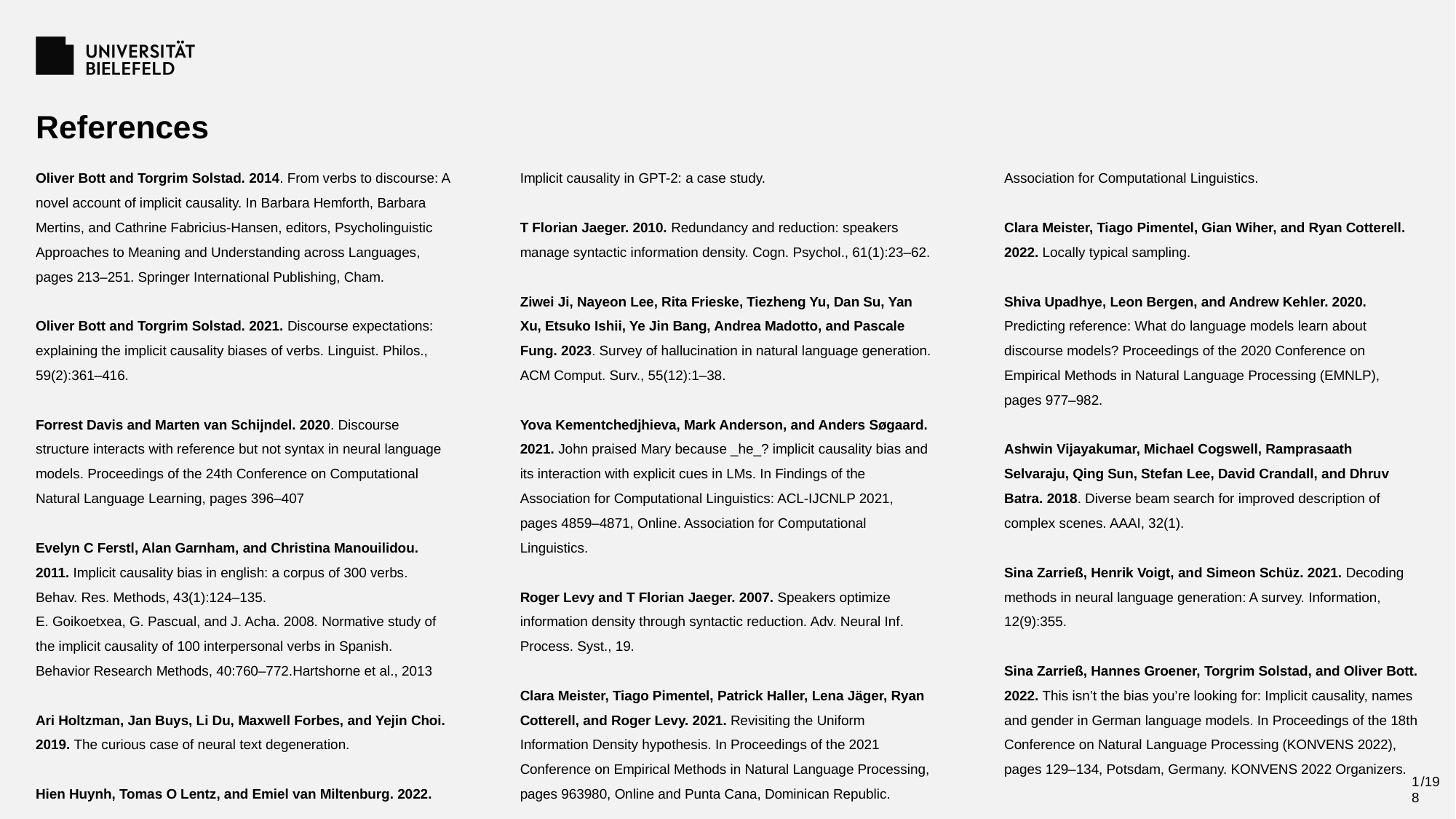

# References
Oliver Bott and Torgrim Solstad. 2014. From verbs to discourse: A novel account of implicit causality. In Barbara Hemforth, Barbara Mertins, and Cathrine Fabricius-Hansen, editors, Psycholinguistic Approaches to Meaning and Understanding across Languages, pages 213–251. Springer International Publishing, Cham.

Oliver Bott and Torgrim Solstad. 2021. Discourse expectations: explaining the implicit causality biases of verbs. Linguist. Philos., 59(2):361–416.

Forrest Davis and Marten van Schijndel. 2020. Discourse structure interacts with reference but not syntax in neural language models. Proceedings of the 24th Conference on Computational Natural Language Learning, pages 396–407

Evelyn C Ferstl, Alan Garnham, and Christina Manouilidou. 2011. Implicit causality bias in english: a corpus of 300 verbs. Behav. Res. Methods, 43(1):124–135.
E. Goikoetxea, G. Pascual, and J. Acha. 2008. Normative study of the implicit causality of 100 interpersonal verbs in Spanish. Behavior Research Methods, 40:760–772.Hartshorne et al., 2013

Ari Holtzman, Jan Buys, Li Du, Maxwell Forbes, and Yejin Choi. 2019. The curious case of neural text degeneration.

Hien Huynh, Tomas O Lentz, and Emiel van Miltenburg. 2022. Implicit causality in GPT-2: a case study.
T Florian Jaeger. 2010. Redundancy and reduction: speakers manage syntactic information density. Cogn. Psychol., 61(1):23–62.

Ziwei Ji, Nayeon Lee, Rita Frieske, Tiezheng Yu, Dan Su, Yan Xu, Etsuko Ishii, Ye Jin Bang, Andrea Madotto, and Pascale Fung. 2023. Survey of hallucination in natural language generation. ACM Comput. Surv., 55(12):1–38.

Yova Kementchedjhieva, Mark Anderson, and Anders Søgaard. 2021. John praised Mary because _he_? implicit causality bias and its interaction with explicit cues in LMs. In Findings of the Association for Computational Linguistics: ACL-IJCNLP 2021, pages 4859–4871, Online. Association for Computational Linguistics.

Roger Levy and T Florian Jaeger. 2007. Speakers optimize information density through syntactic reduction. Adv. Neural Inf. Process. Syst., 19.

Clara Meister, Tiago Pimentel, Patrick Haller, Lena Jäger, Ryan Cotterell, and Roger Levy. 2021. Revisiting the Uniform Information Density hypothesis. In Proceedings of the 2021 Conference on Empirical Methods in Natural Language Processing, pages 963980, Online and Punta Cana, Dominican Republic. Association for Computational Linguistics.

Clara Meister, Tiago Pimentel, Gian Wiher, and Ryan Cotterell. 2022. Locally typical sampling.

Shiva Upadhye, Leon Bergen, and Andrew Kehler. 2020. Predicting reference: What do language models learn about discourse models? Proceedings of the 2020 Conference on Empirical Methods in Natural Language Processing (EMNLP), pages 977–982.

Ashwin Vijayakumar, Michael Cogswell, Ramprasaath Selvaraju, Qing Sun, Stefan Lee, David Crandall, and Dhruv Batra. 2018. Diverse beam search for improved description of complex scenes. AAAI, 32(1).

Sina Zarrieß, Henrik Voigt, and Simeon Schüz. 2021. Decoding methods in neural language generation: A survey. Information, 12(9):355.

Sina Zarrieß, Hannes Groener, Torgrim Solstad, and Oliver Bott. 2022. This isn’t the bias you’re looking for: Implicit causality, names and gender in German language models. In Proceedings of the 18th Conference on Natural Language Processing (KONVENS 2022), pages 129–134, Potsdam, Germany. KONVENS 2022 Organizers.
18
/19